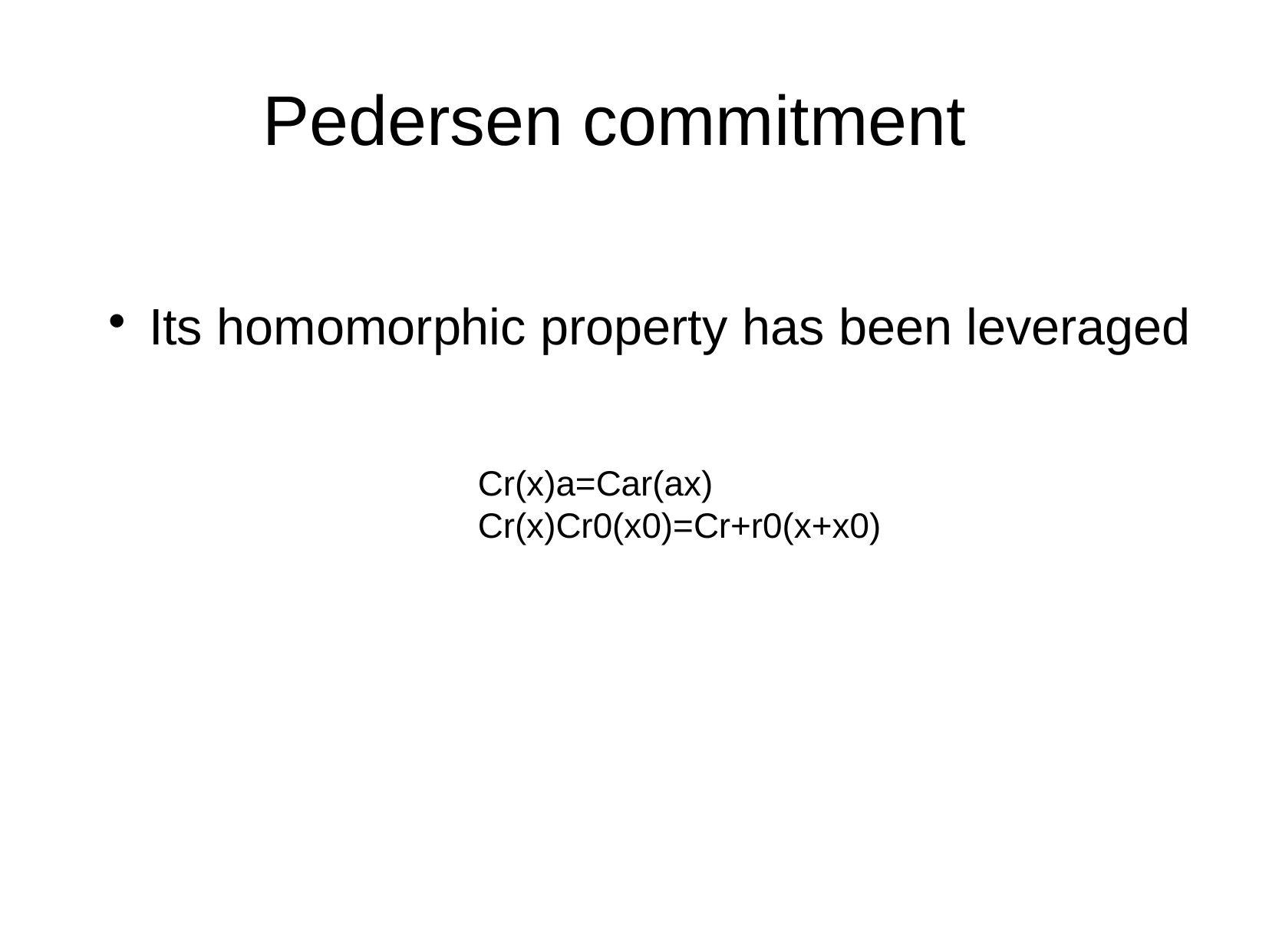

Pedersen commitment
Its homomorphic property has been leveraged
Cr(x)a=Car(ax)
Cr(x)Cr0(x0)=Cr+r0(x+x0)